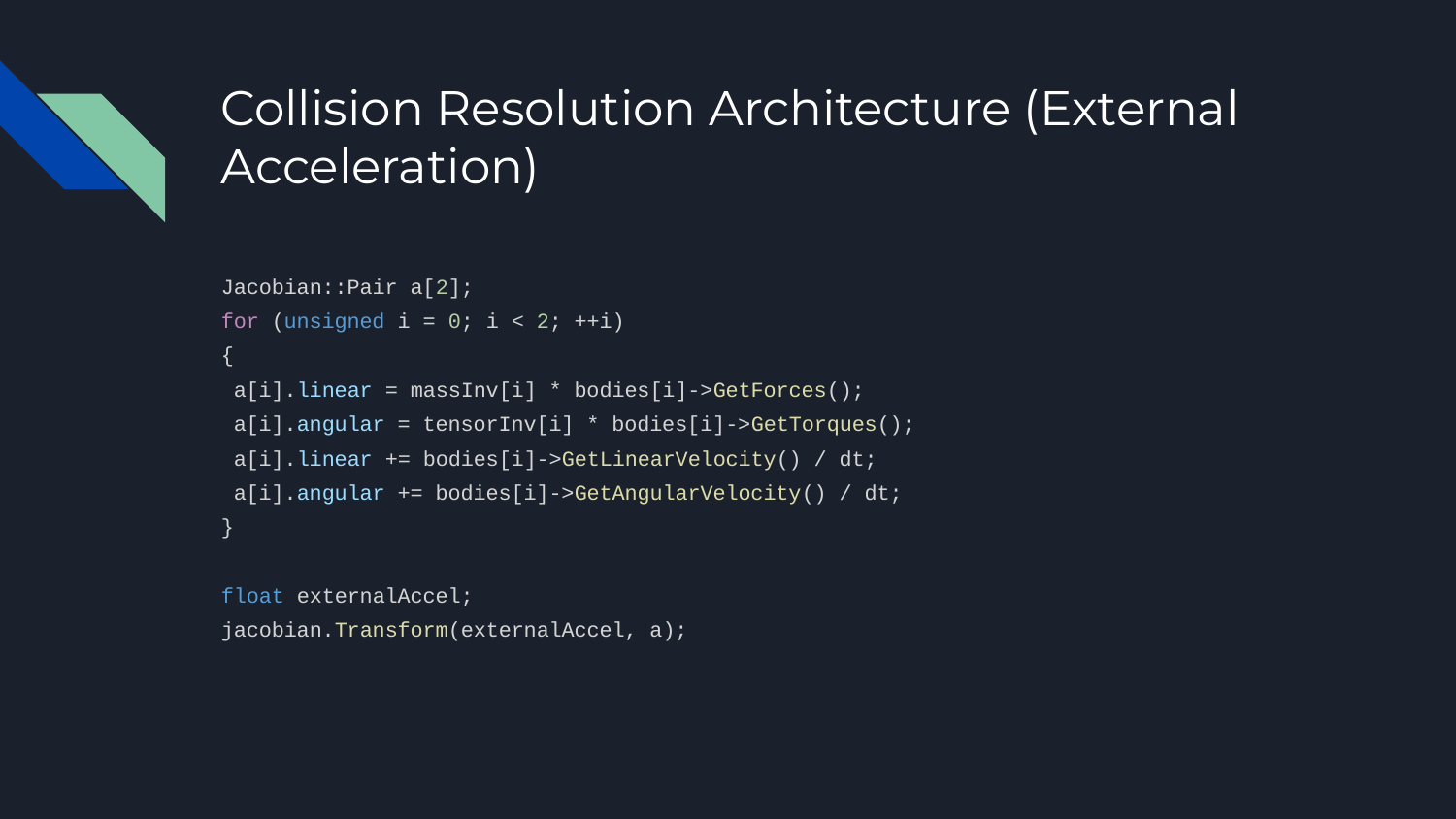

# Collision Resolution Architecture (External Acceleration)
Jacobian::Pair a[2];
for (unsigned i = 0; i < 2; ++i)
{
 a[i].linear = massInv[i] * bodies[i]->GetForces();
 a[i].angular = tensorInv[i] * bodies[i]->GetTorques();
 a[i].linear += bodies[i]->GetLinearVelocity() / dt;
 a[i].angular += bodies[i]->GetAngularVelocity() / dt;
}

float externalAccel;
jacobian.Transform(externalAccel, a);